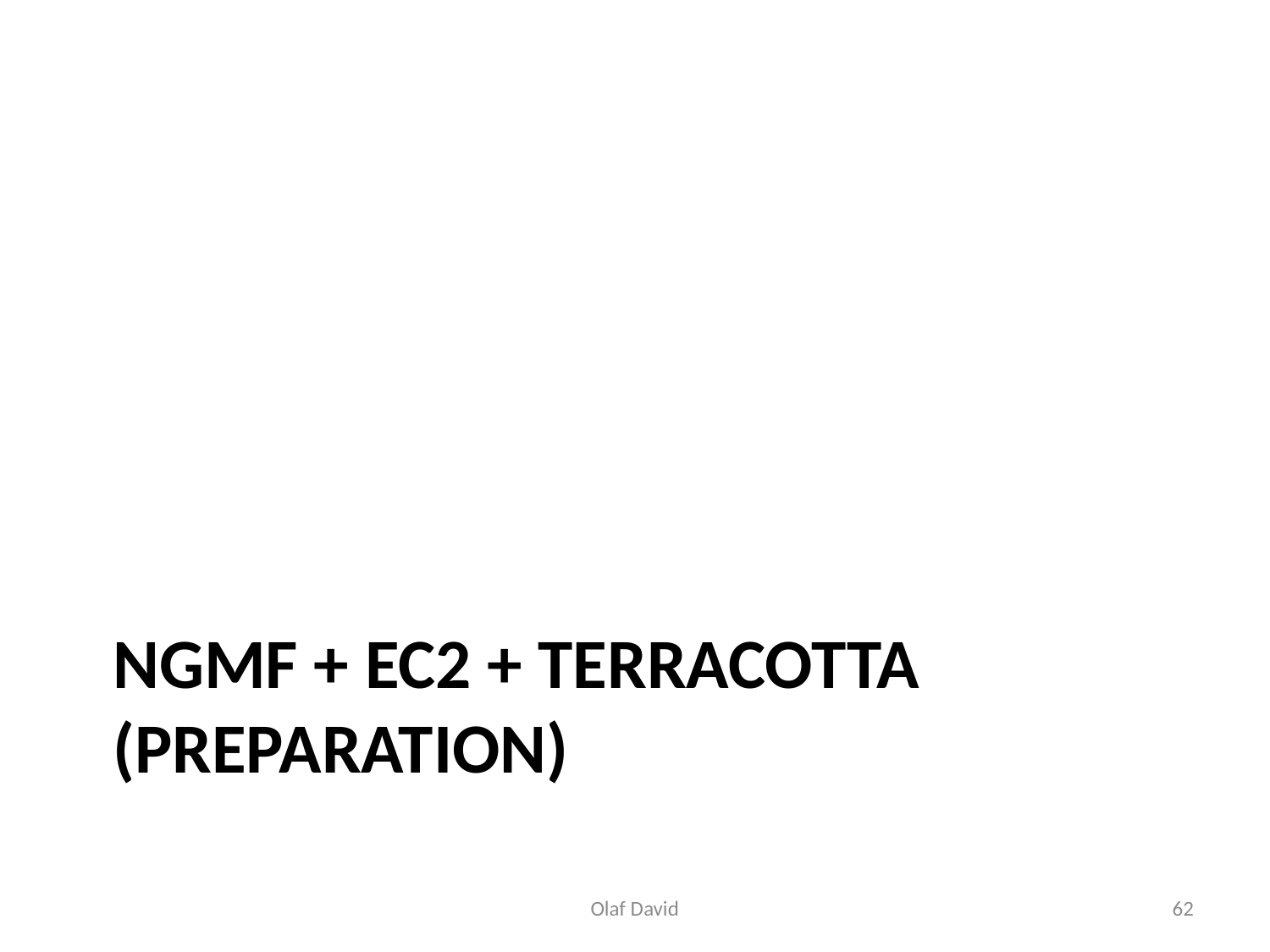

# NGMF + EC2 + Terracotta (Preparation)
Olaf David
62